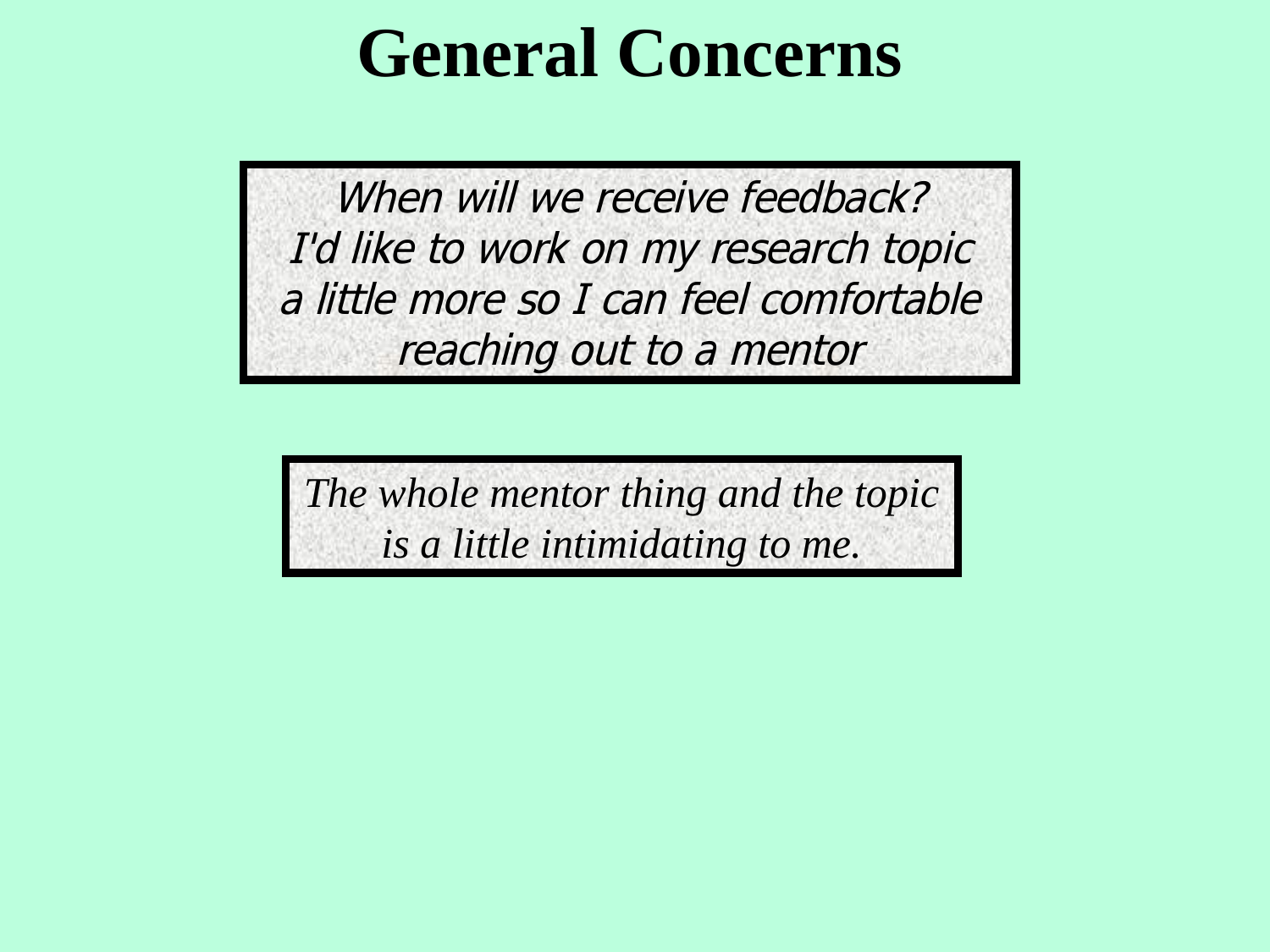

General Concerns
When will we receive feedback?
 I'd like to work on my research topic
a little more so I can feel comfortable reaching out to a mentor
The whole mentor thing and the topic is a little intimidating to me.